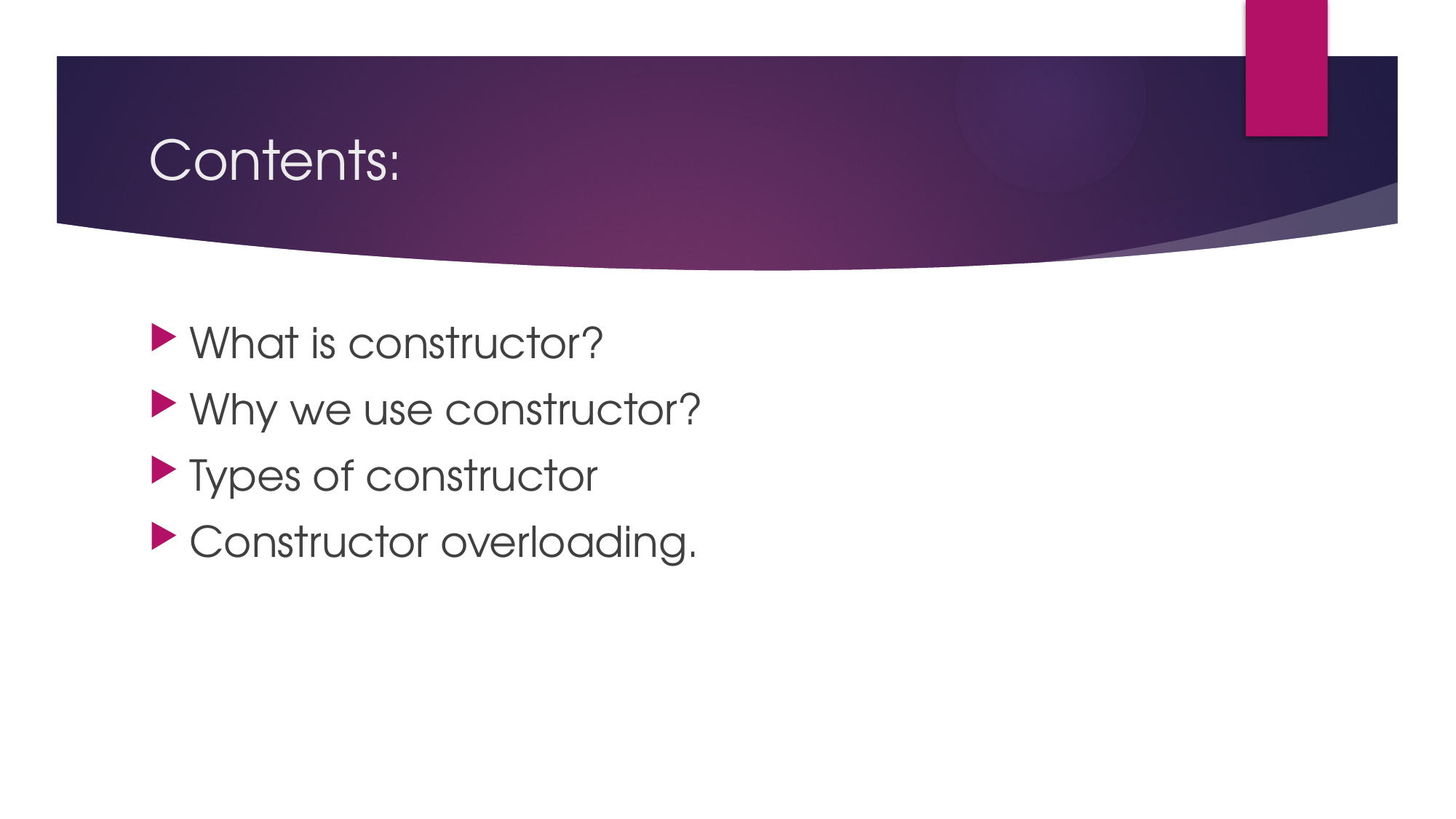

# Contents:
What is constructor?
Why we use constructor?
Types of constructor
Constructor overloading.